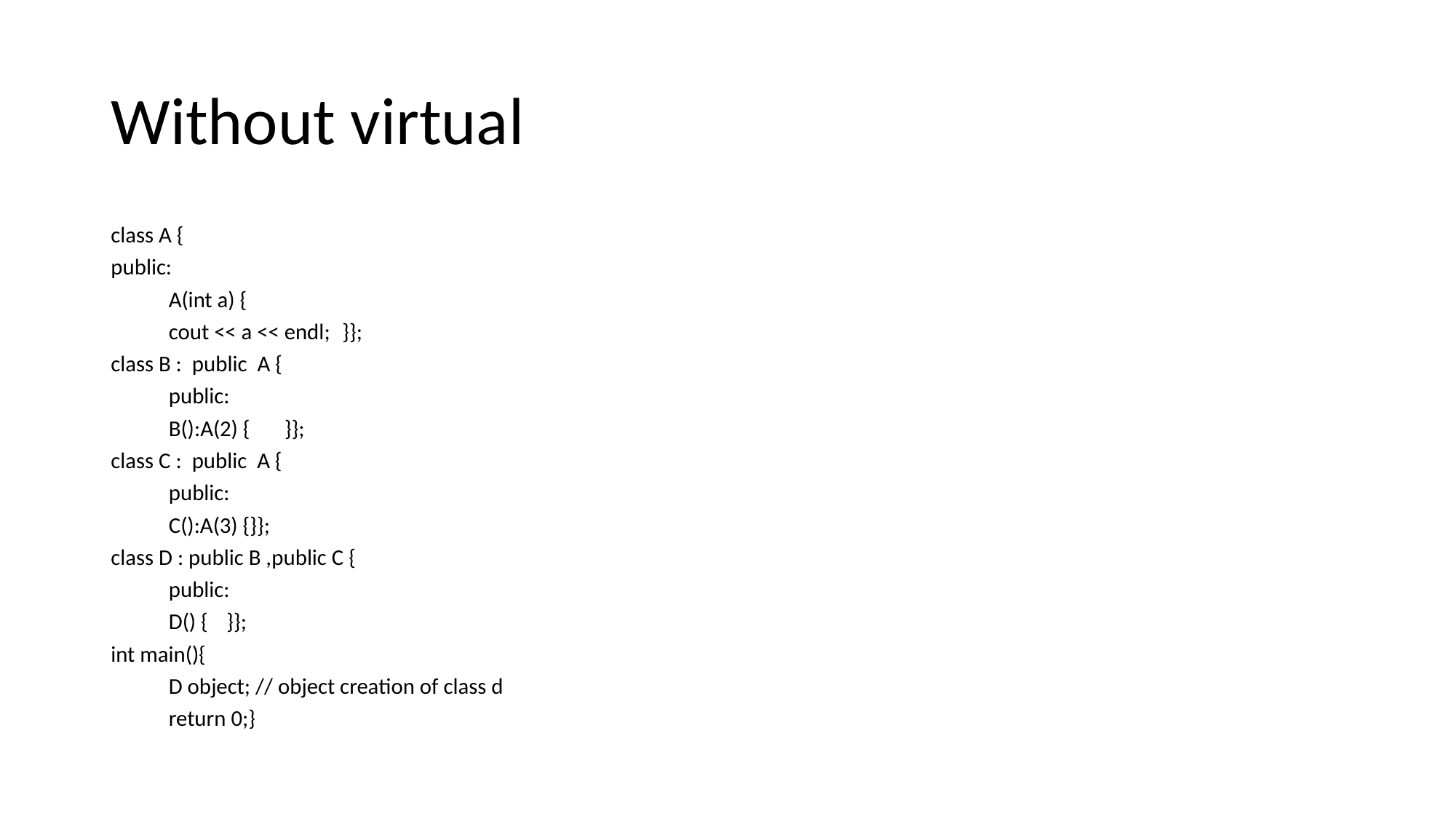

# Without virtual
class A {
public:
	A(int a) {
		cout << a << endl;	}};
class B :  public  A {
	public:
	B():A(2) {	}};
class C :  public  A {
	public:
	C():A(3) {}};
class D : public B ,public C {
	public:
	D() {	}};
int main(){
	D object; // object creation of class d
	return 0;}